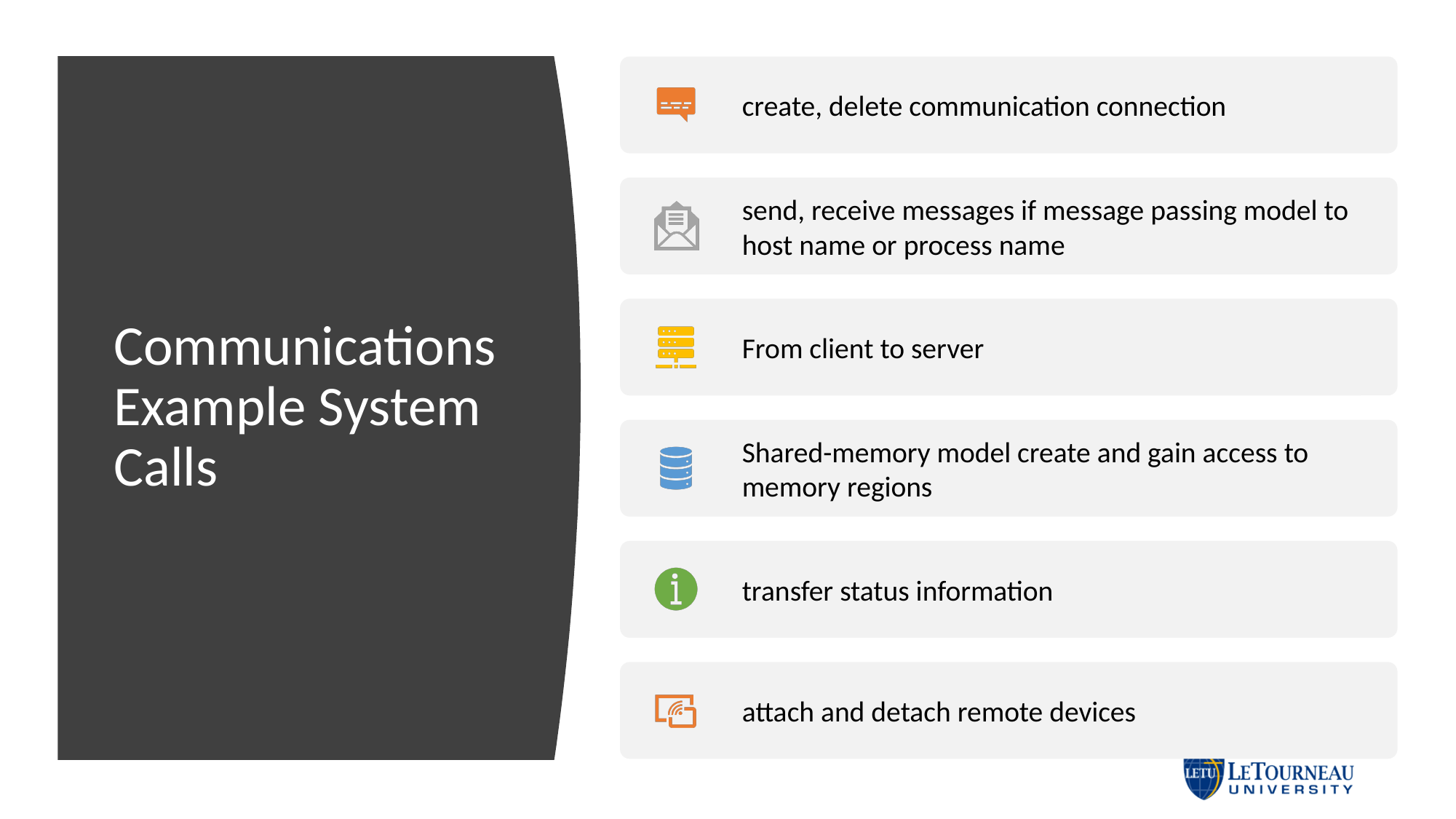

create, delete communication connection
send, receive messages if message passing model to host name or process name
From client to server
Shared-memory model create and gain access to memory regions
transfer status information
attach and detach remote devices

# Communications Example System Calls